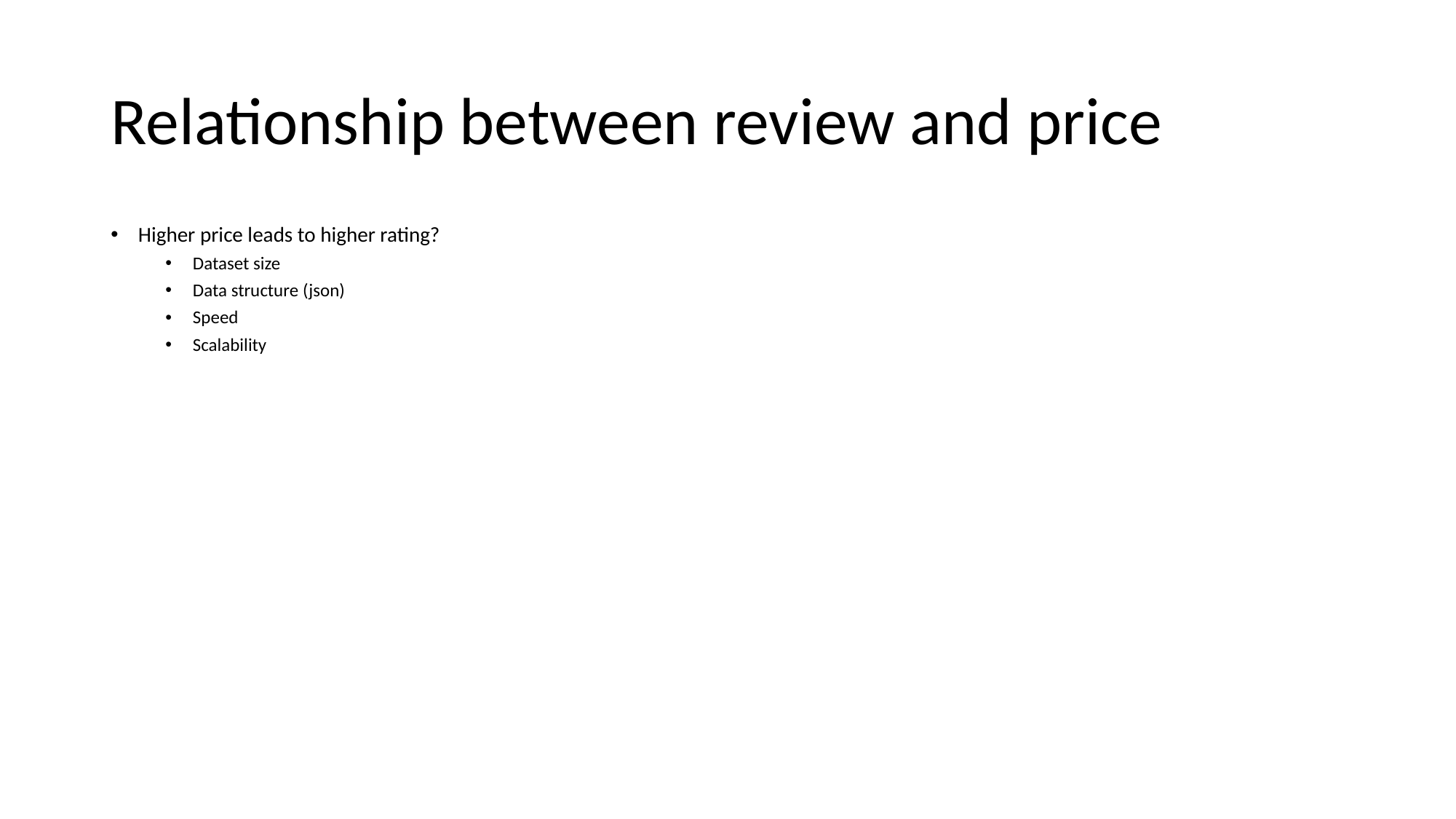

# Relationship between review and price
Higher price leads to higher rating?
Dataset size
Data structure (json)
Speed
Scalability